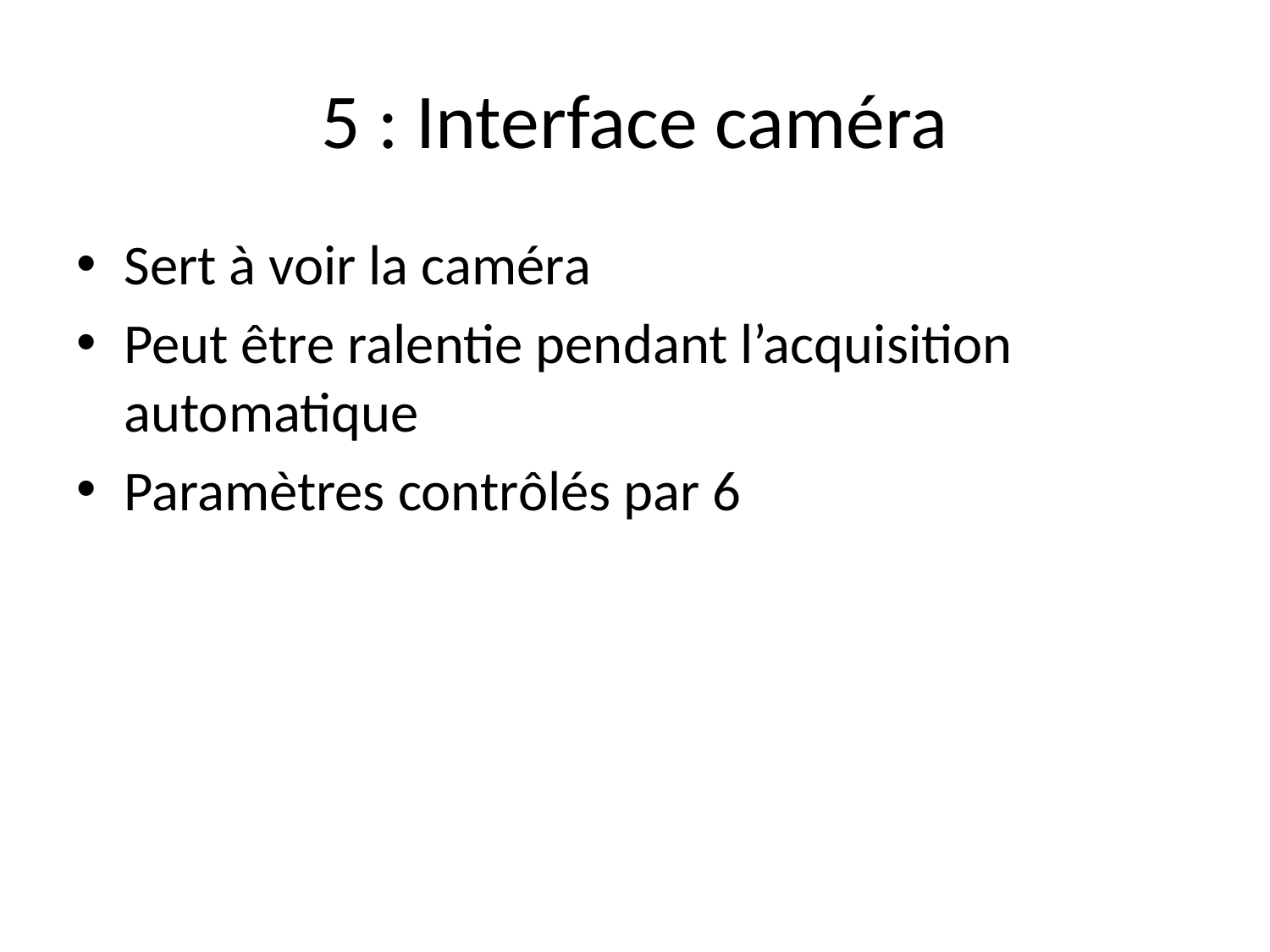

# 5 : Interface caméra
Sert à voir la caméra
Peut être ralentie pendant l’acquisition automatique
Paramètres contrôlés par 6